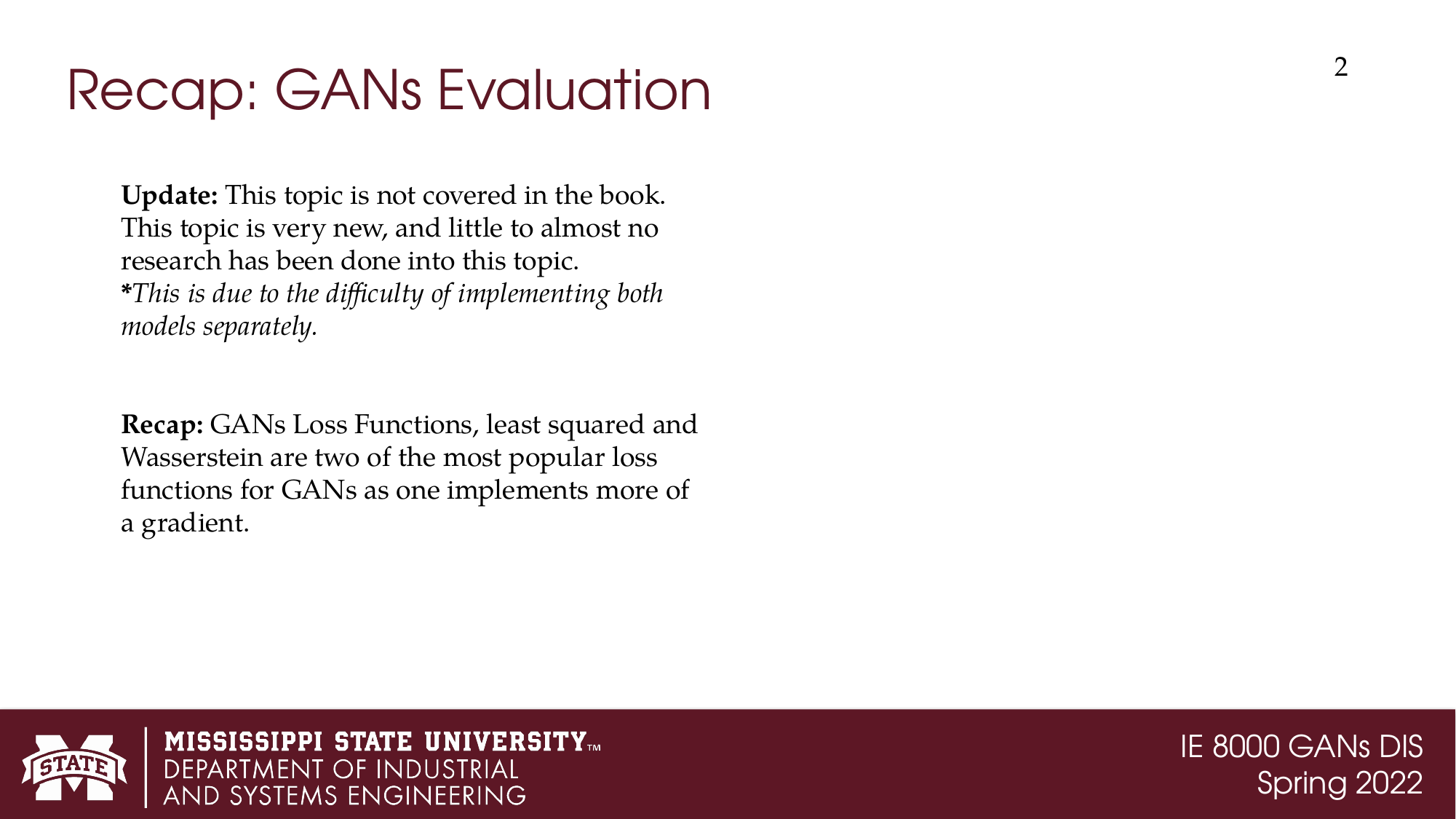

Recap: GANs Evaluation
2
Update: This topic is not covered in the book. This topic is very new, and little to almost no research has been done into this topic.
*This is due to the difficulty of implementing both models separately.
Recap: GANs Loss Functions, least squared and Wasserstein are two of the most popular loss functions for GANs as one implements more of a gradient.